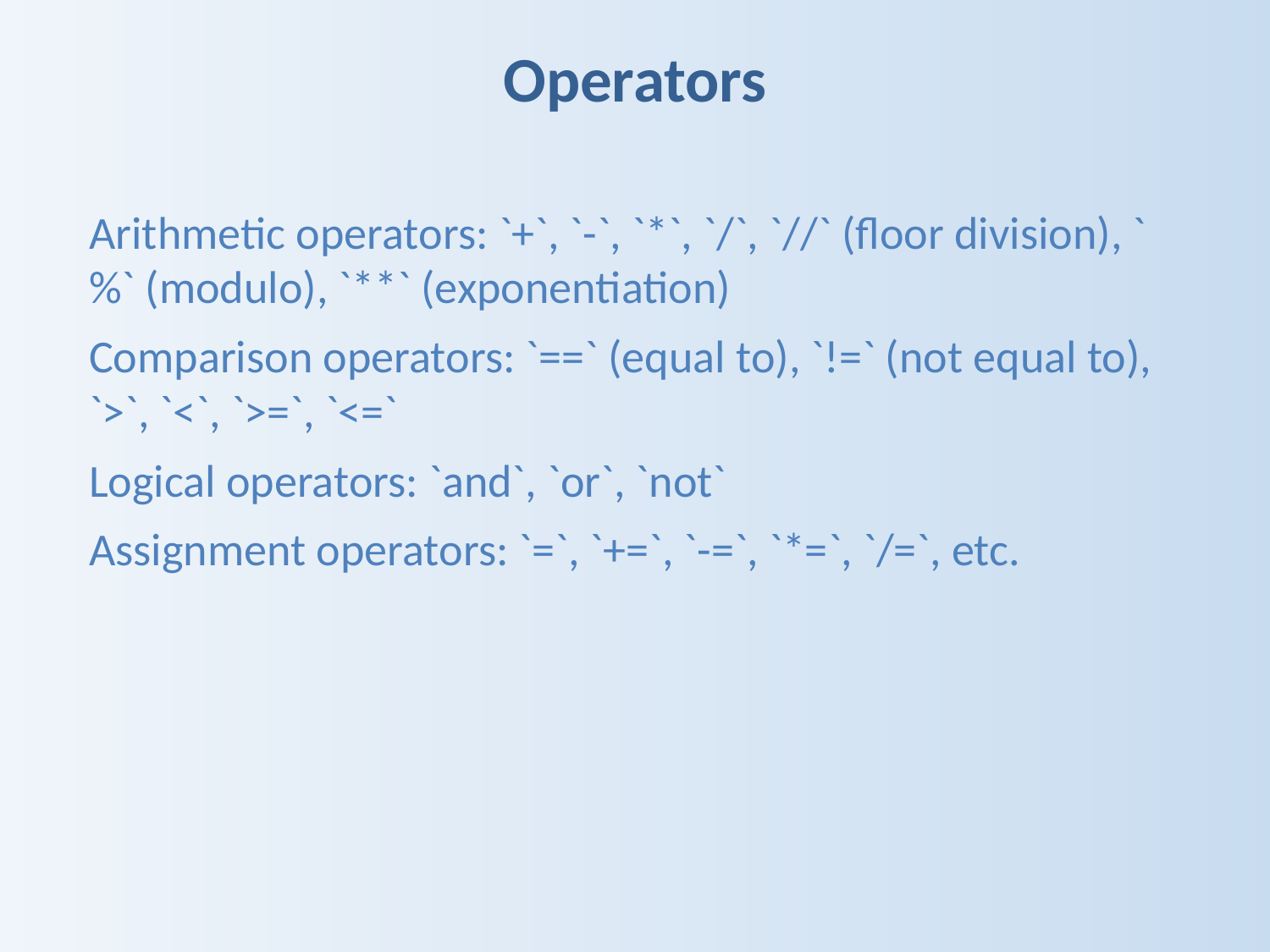

Operators
Arithmetic operators: `+`, `-`, `*`, `/`, `//` (floor division), `%` (modulo), `**` (exponentiation)
Comparison operators: `==` (equal to), `!=` (not equal to), `>`, `<`, `>=`, `<=`
Logical operators: `and`, `or`, `not`
Assignment operators: `=`, `+=`, `-=`, `*=`, `/=`, etc.